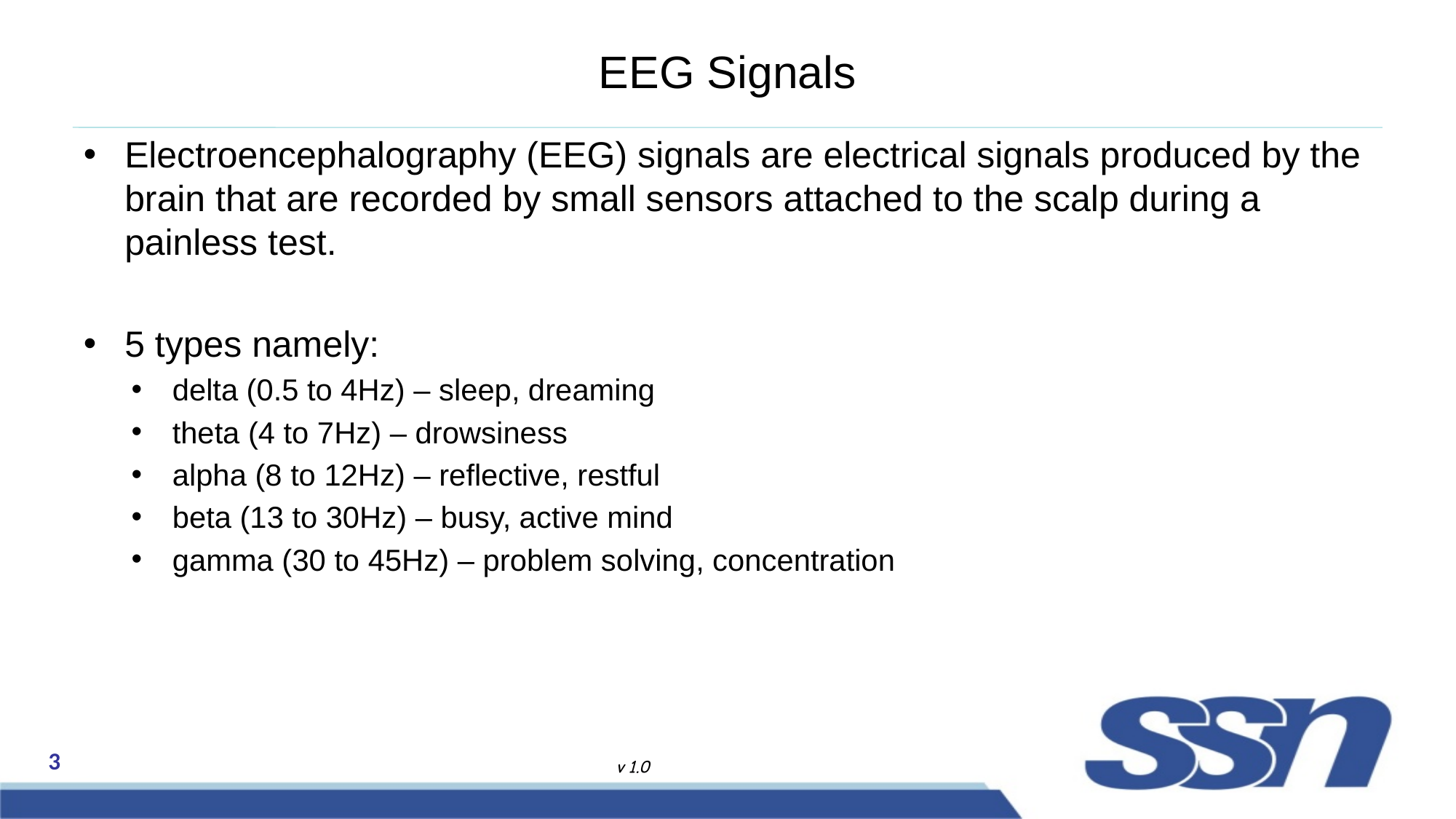

# EEG Signals
Electroencephalography (EEG) signals are electrical signals produced by the brain that are recorded by small sensors attached to the scalp during a painless test.

5 types namely:
delta (0.5 to 4Hz) – sleep, dreaming
theta (4 to 7Hz) – drowsiness
alpha (8 to 12Hz) – reflective, restful
beta (13 to 30Hz) – busy, active mind
gamma (30 to 45Hz) – problem solving, concentration